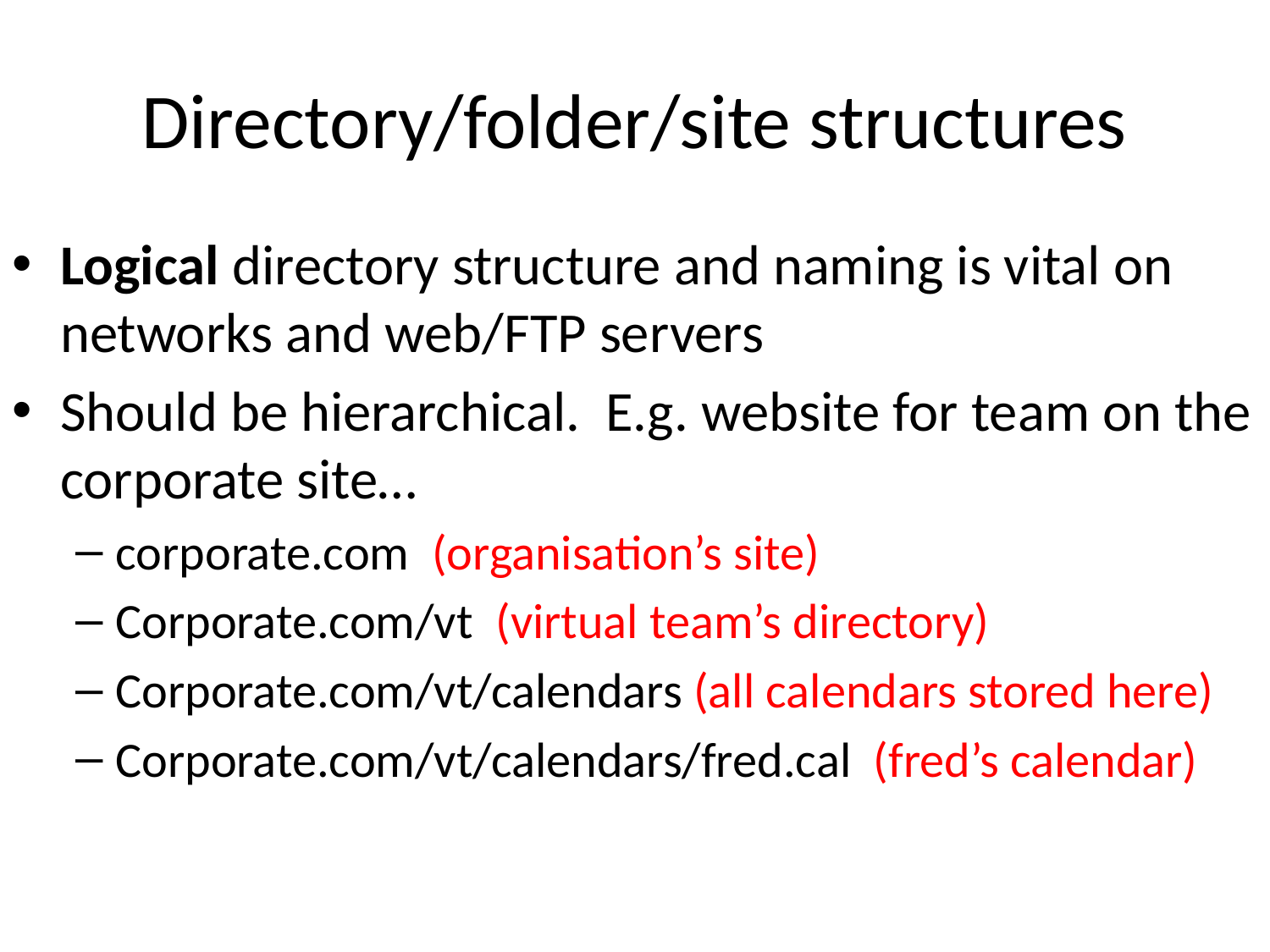

# Directory/folder/site structures
Logical directory structure and naming is vital on networks and web/FTP servers
Should be hierarchical.  E.g. website for team on the corporate site…
corporate.com  (organisation’s site)
Corporate.com/vt  (virtual team’s directory)
Corporate.com/vt/calendars (all calendars stored here)
Corporate.com/vt/calendars/fred.cal  (fred’s calendar)